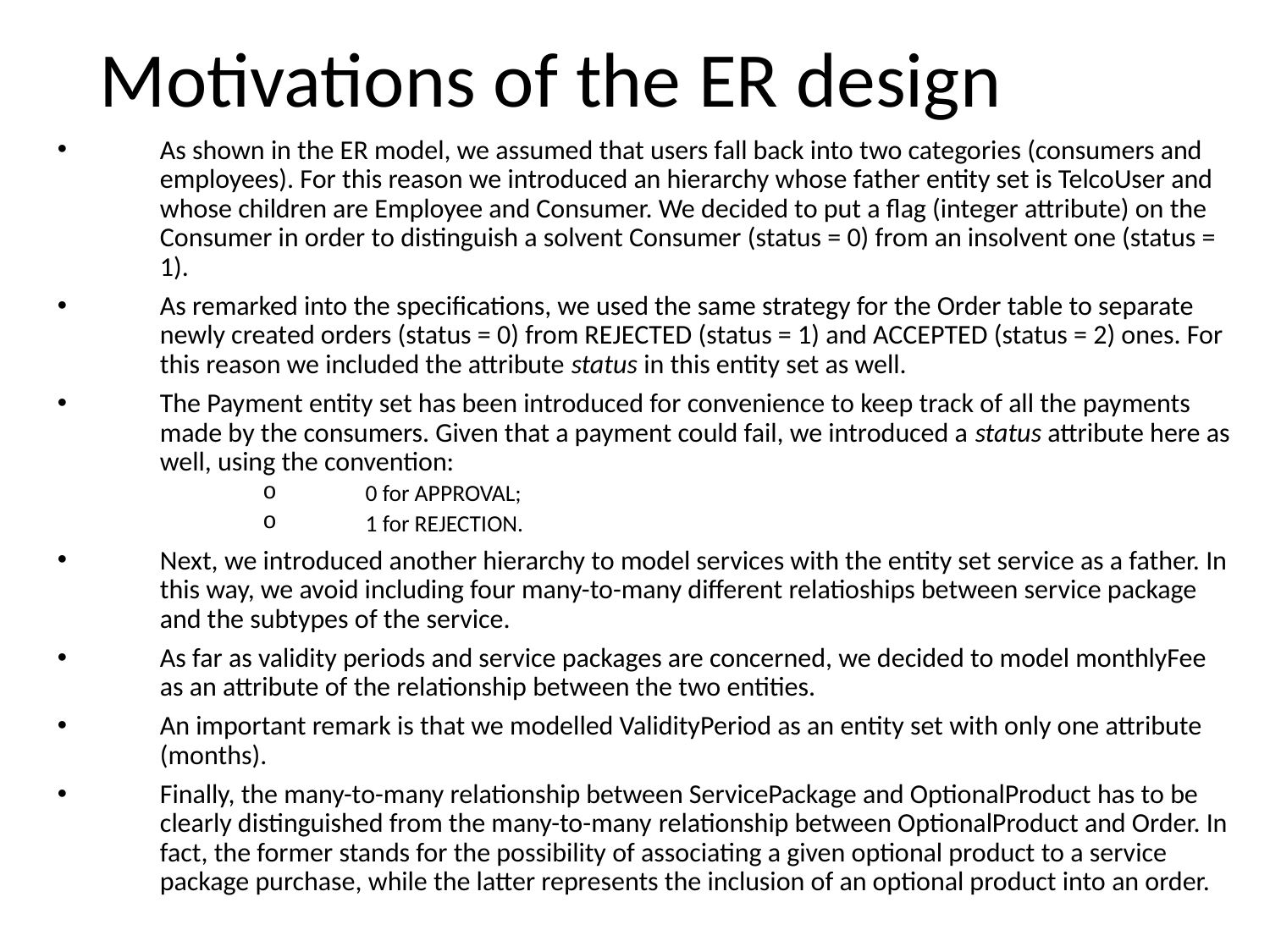

Motivations of the ER design
As shown in the ER model, we assumed that users fall back into two categories (consumers and employees). For this reason we introduced an hierarchy whose father entity set is TelcoUser and whose children are Employee and Consumer. We decided to put a flag (integer attribute) on the Consumer in order to distinguish a solvent Consumer (status = 0) from an insolvent one (status = 1).
As remarked into the specifications, we used the same strategy for the Order table to separate newly created orders (status = 0) from REJECTED (status = 1) and ACCEPTED (status = 2) ones. For this reason we included the attribute status in this entity set as well.
The Payment entity set has been introduced for convenience to keep track of all the payments made by the consumers. Given that a payment could fail, we introduced a status attribute here as well, using the convention:
0 for APPROVAL;
1 for REJECTION.
Next, we introduced another hierarchy to model services with the entity set service as a father. In this way, we avoid including four many-to-many different relatioships between service package and the subtypes of the service.
As far as validity periods and service packages are concerned, we decided to model monthlyFee as an attribute of the relationship between the two entities.
An important remark is that we modelled ValidityPeriod as an entity set with only one attribute (months).
Finally, the many-to-many relationship between ServicePackage and OptionalProduct has to be clearly distinguished from the many-to-many relationship between OptionalProduct and Order. In fact, the former stands for the possibility of associating a given optional product to a service package purchase, while the latter represents the inclusion of an optional product into an order.